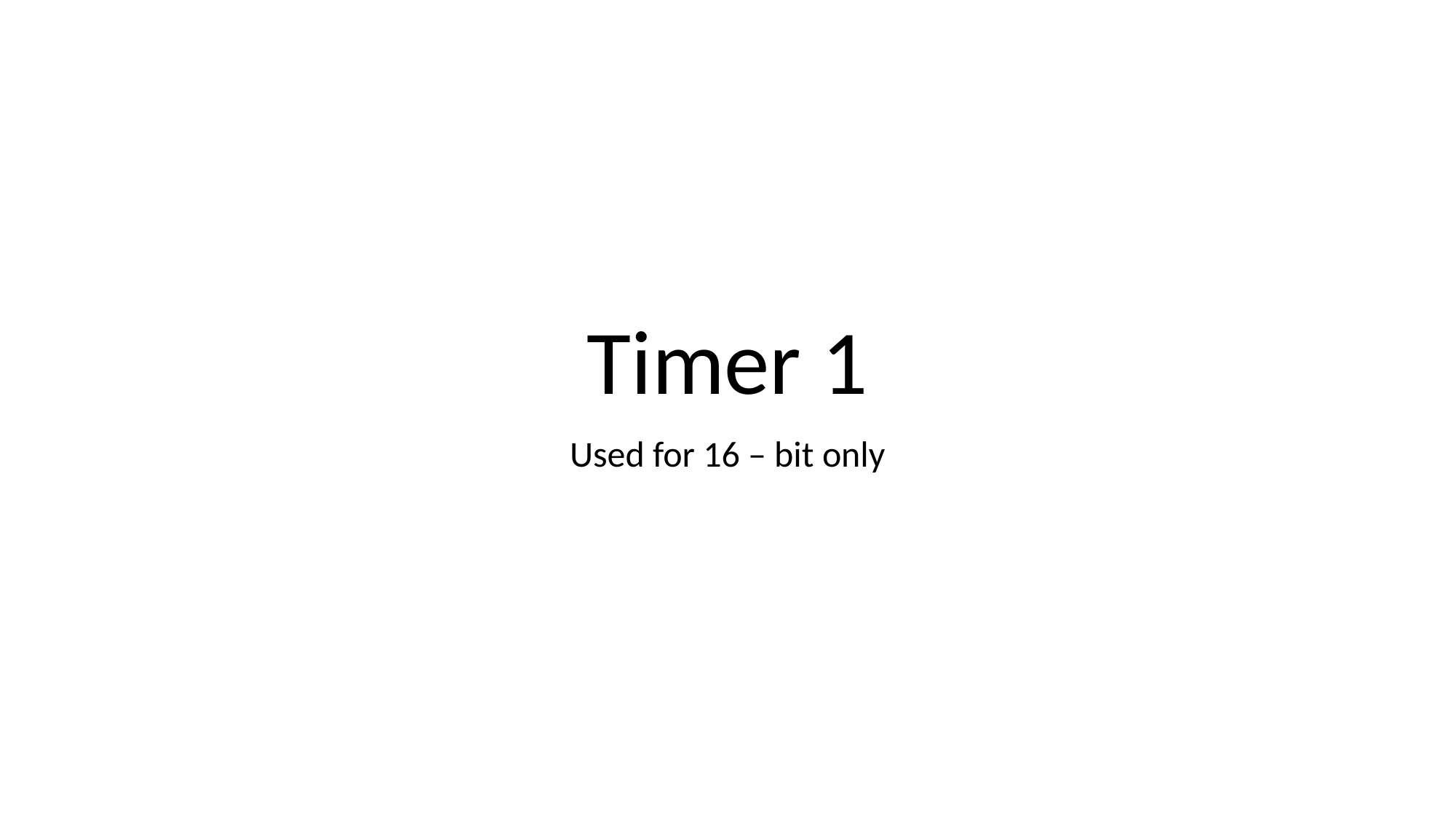

# Timer 1
Used for 16 – bit only